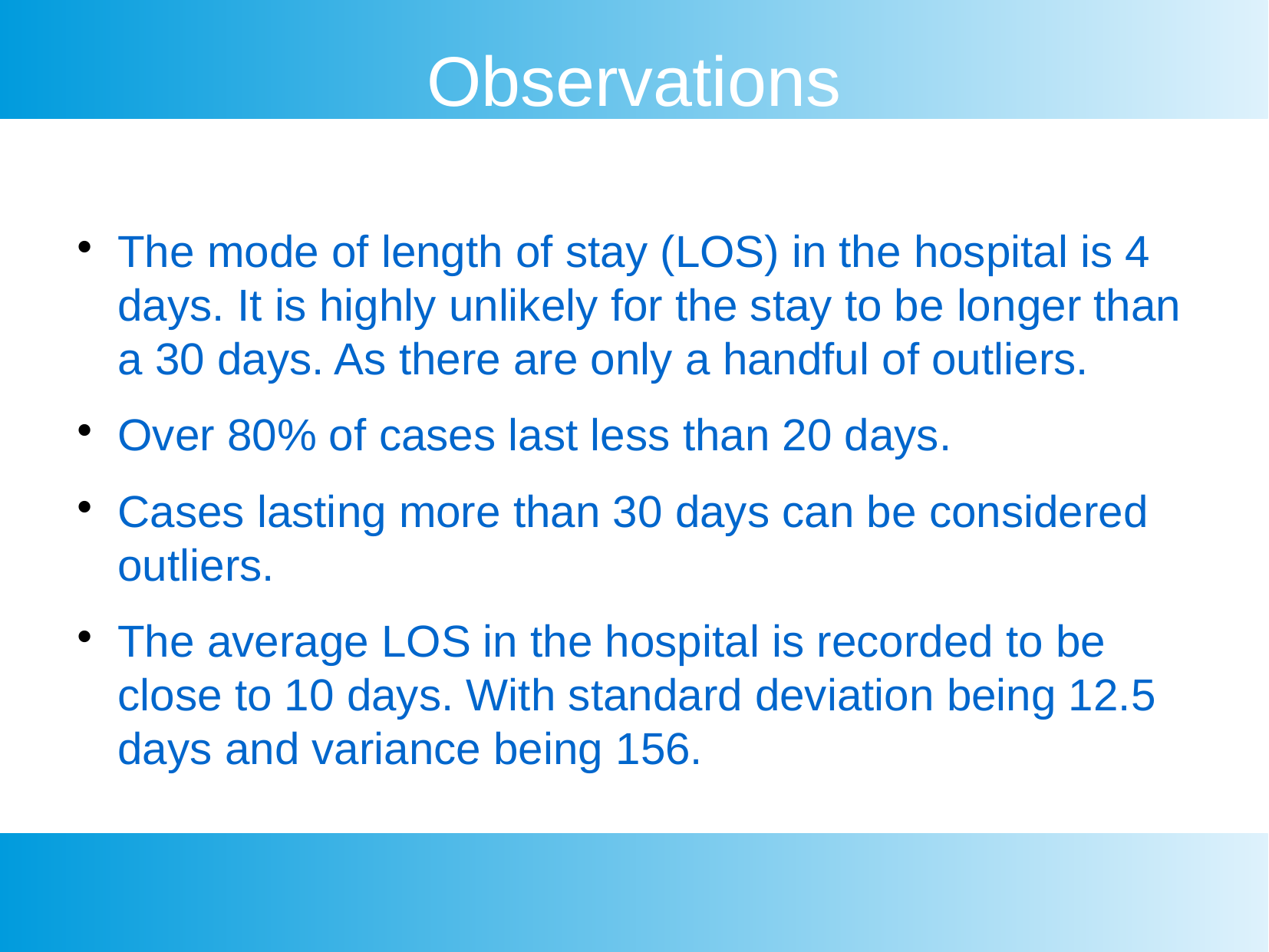

Observations
The mode of length of stay (LOS) in the hospital is 4 days. It is highly unlikely for the stay to be longer than a 30 days. As there are only a handful of outliers.
Over 80% of cases last less than 20 days.
Cases lasting more than 30 days can be considered outliers.
The average LOS in the hospital is recorded to be close to 10 days. With standard deviation being 12.5 days and variance being 156.